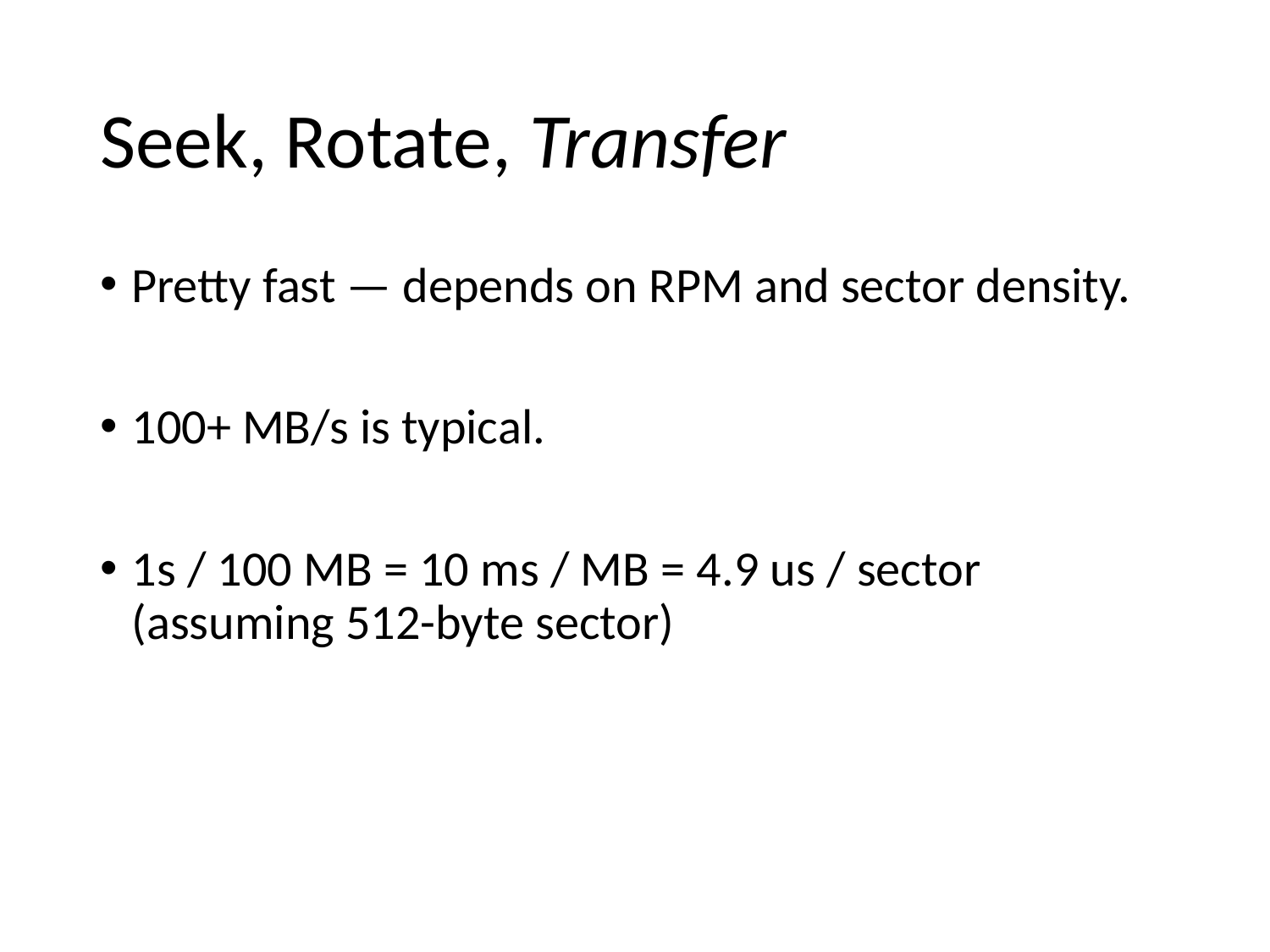

# Seek, Rotate, Transfer
Pretty fast — depends on RPM and sector density.

100+ MB/s is typical.

1s / 100 MB = 10 ms / MB = 4.9 us / sector (assuming 512-byte sector)